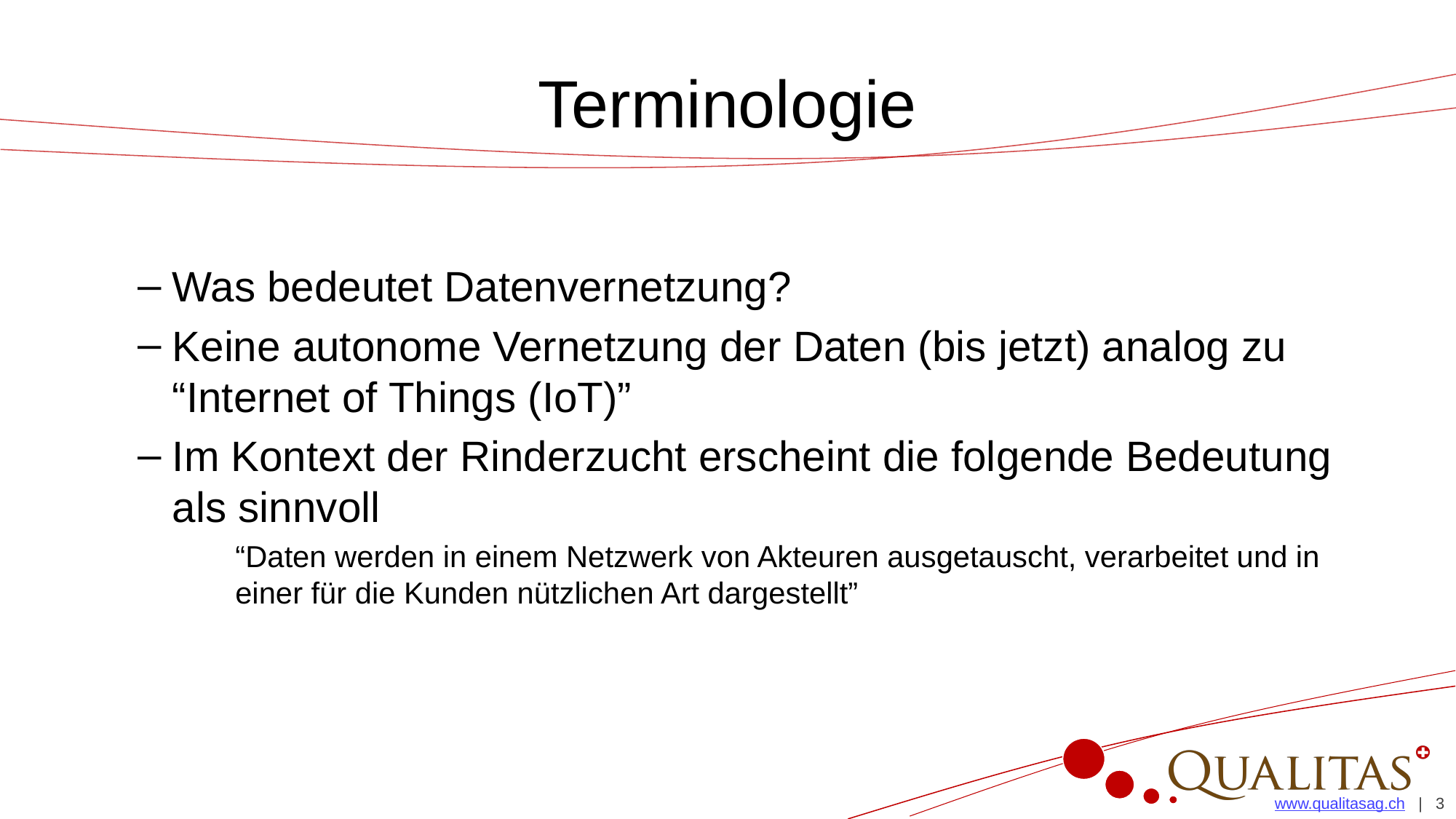

# Terminologie
Was bedeutet Datenvernetzung?
Keine autonome Vernetzung der Daten (bis jetzt) analog zu “Internet of Things (IoT)”
Im Kontext der Rinderzucht erscheint die folgende Bedeutung als sinnvoll
“Daten werden in einem Netzwerk von Akteuren ausgetauscht, verarbeitet und in einer für die Kunden nützlichen Art dargestellt”